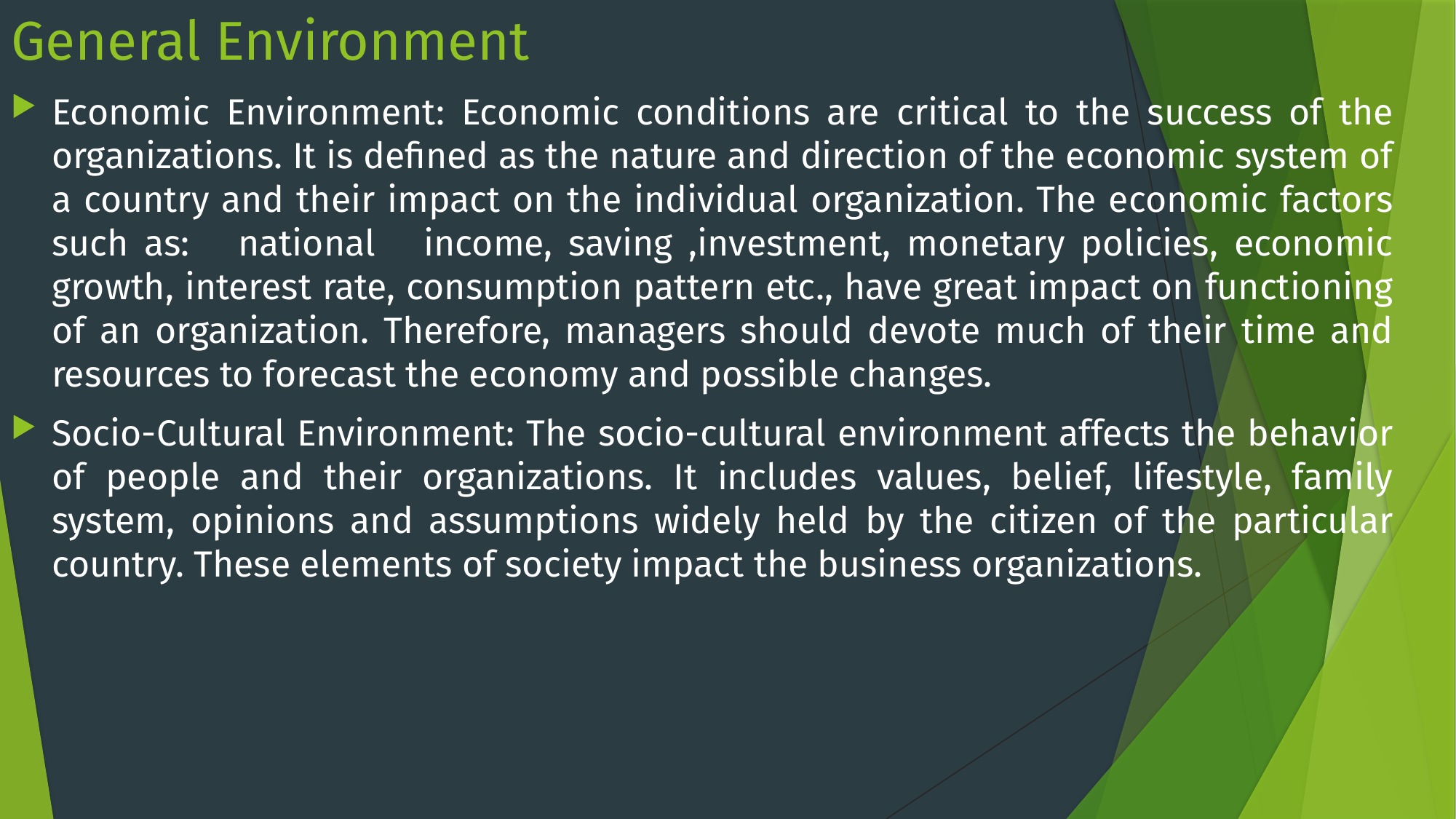

# General Environment
Economic Environment: Economic conditions are critical to the success of the organizations. It is defined as the nature and direction of the economic system of a country and their impact on the individual organization. The economic factors such as:   national   income, saving ,investment, monetary policies, economic growth, interest rate, consumption pattern etc., have great impact on functioning of an organization. Therefore, managers should devote much of their time and resources to forecast the economy and possible changes.
Socio-Cultural Environment: The socio-cultural environment affects the behavior of people and their organizations. It includes values, belief, lifestyle, family system, opinions and assumptions widely held by the citizen of the particular country. These elements of society impact the business organizations.